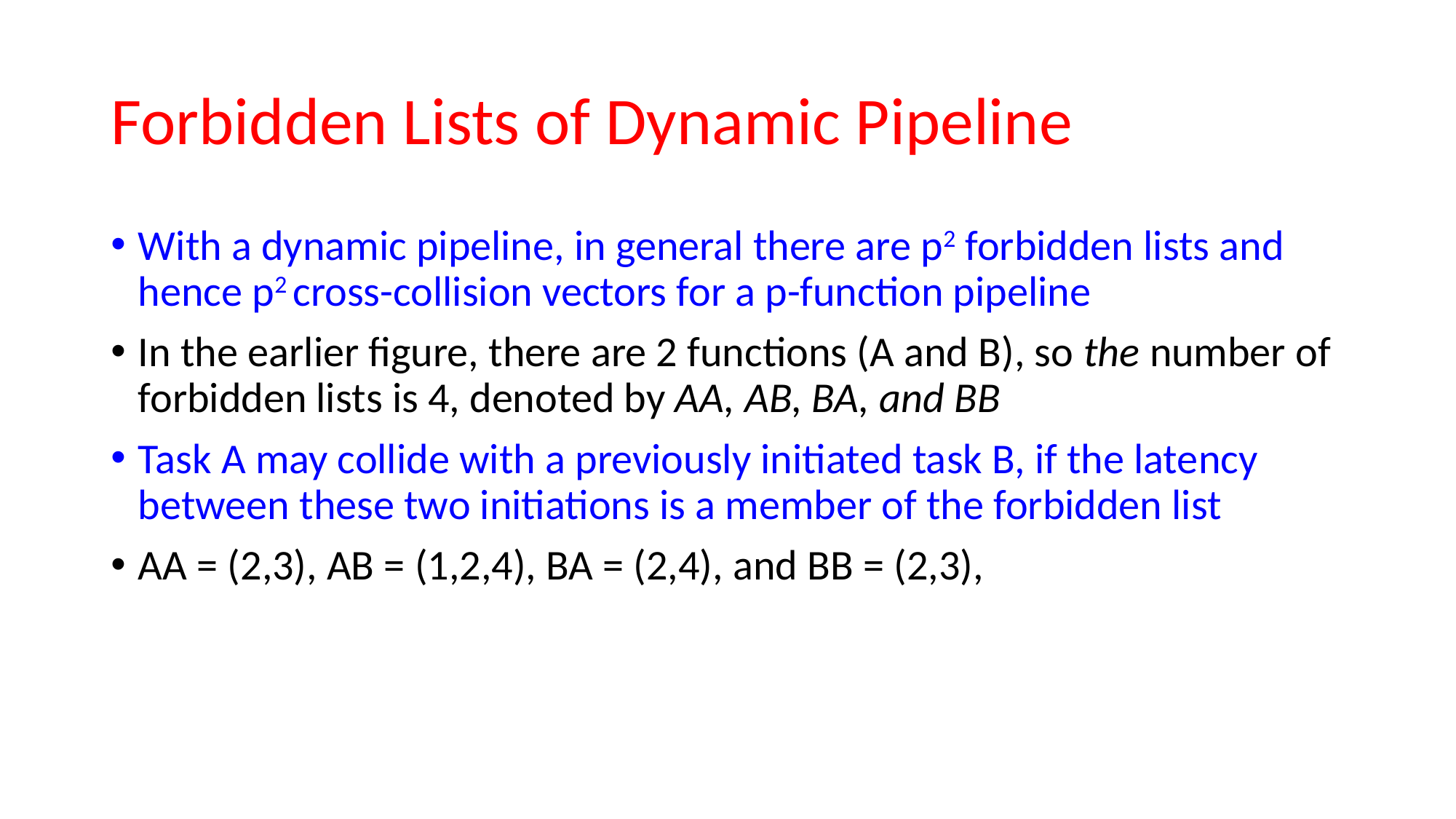

# Forbidden Lists of Dynamic Pipeline
With a dynamic pipeline, in general there are p2 forbidden lists and hence p2 cross-collision vectors for a p-function pipeline
In the earlier figure, there are 2 functions (A and B), so the number of forbidden lists is 4, denoted by AA, AB, BA, and BB
Task A may collide with a previously initiated task B, if the latency between these two initiations is a member of the forbidden list
AA = (2,3), AB = (1,2,4), BA = (2,4), and BB = (2,3),